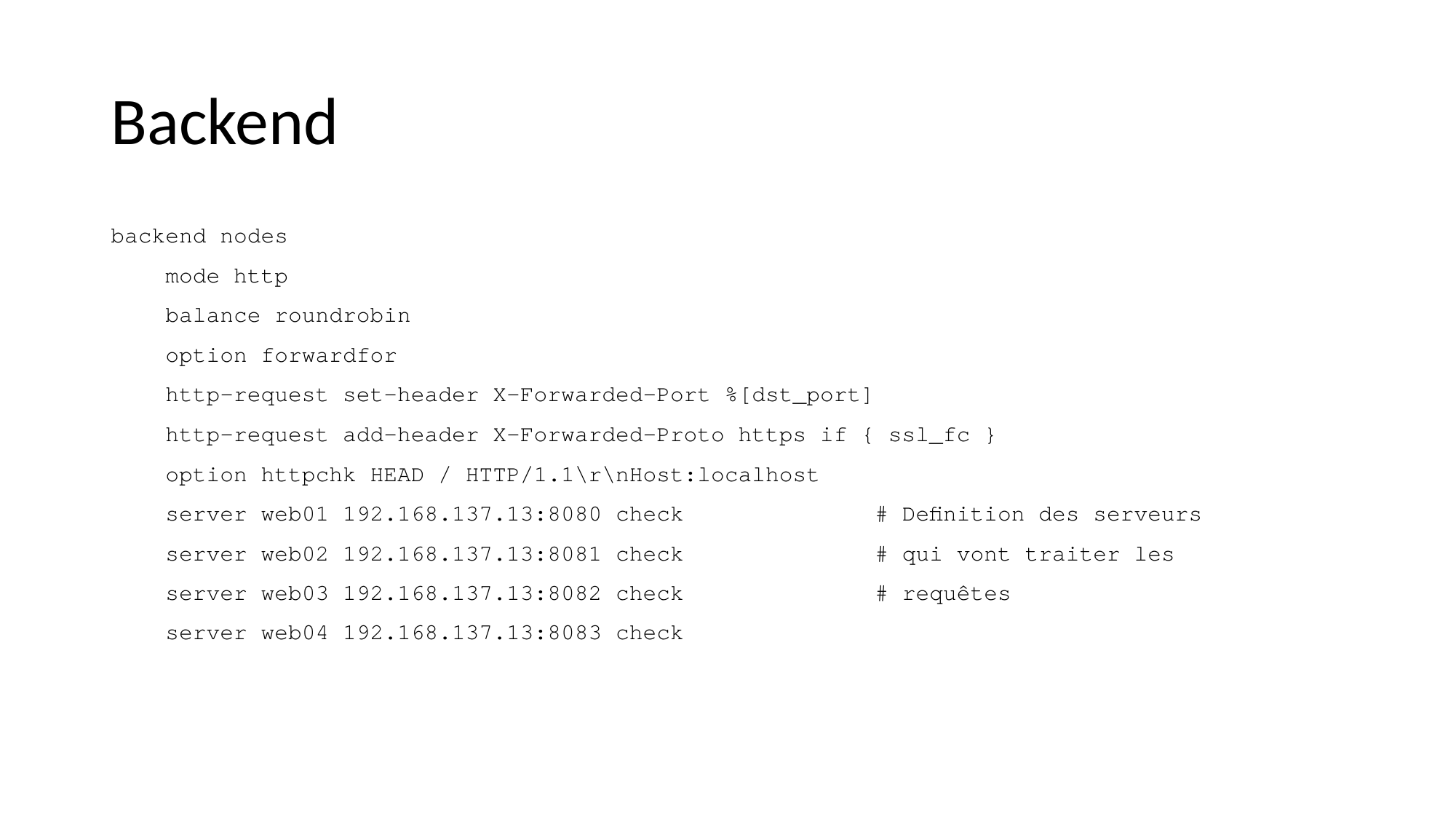

# Backend
backend nodes
    mode http
    balance roundrobin
    option forwardfor
    http-request set-header X-Forwarded-Port %[dst_port]
    http-request add-header X-Forwarded-Proto https if { ssl_fc }
    option httpchk HEAD / HTTP/1.1\r\nHost:localhost
    server web01 192.168.137.13:8080 check		# Definition des serveurs
    server web02 192.168.137.13:8081 check		# qui vont traiter les
    server web03 192.168.137.13:8082 check		# requêtes
    server web04 192.168.137.13:8083 check